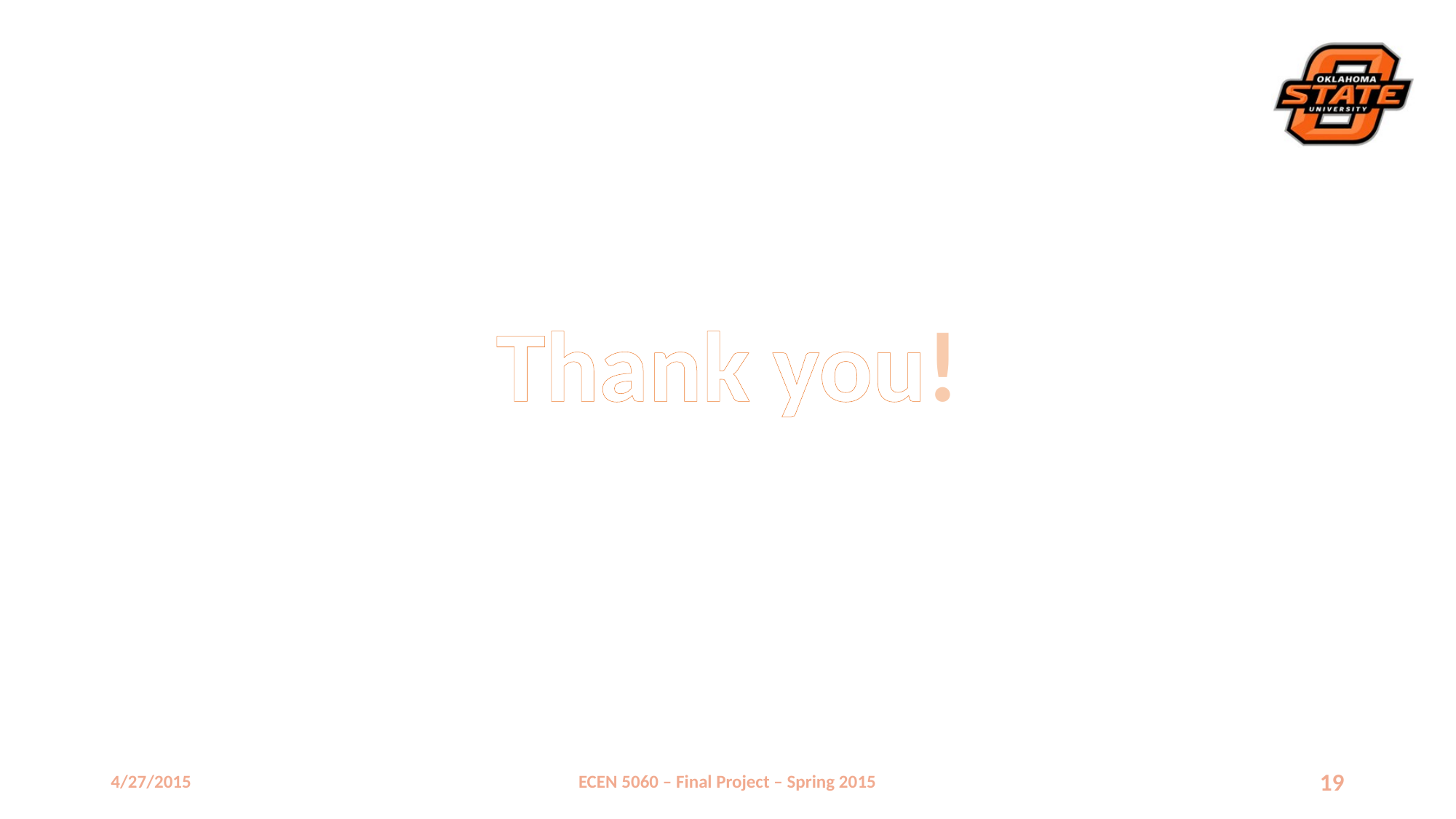

Thank you!
4/27/2015
ECEN 5060 – Final Project – Spring 2015
19